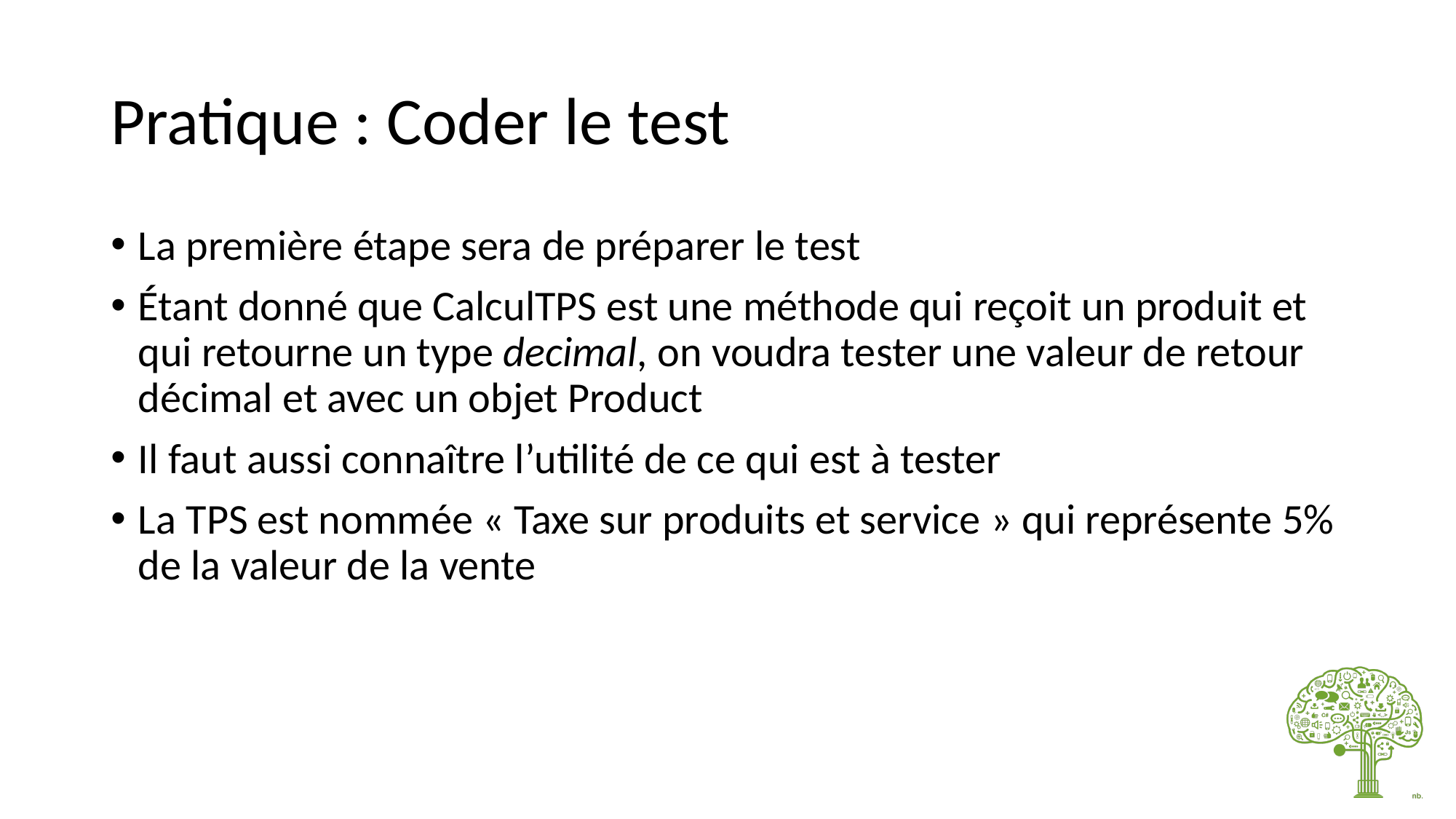

# Pratique : Coder le test
La première étape sera de préparer le test
Étant donné que CalculTPS est une méthode qui reçoit un produit et qui retourne un type decimal, on voudra tester une valeur de retour décimal et avec un objet Product
Il faut aussi connaître l’utilité de ce qui est à tester
La TPS est nommée « Taxe sur produits et service » qui représente 5% de la valeur de la vente